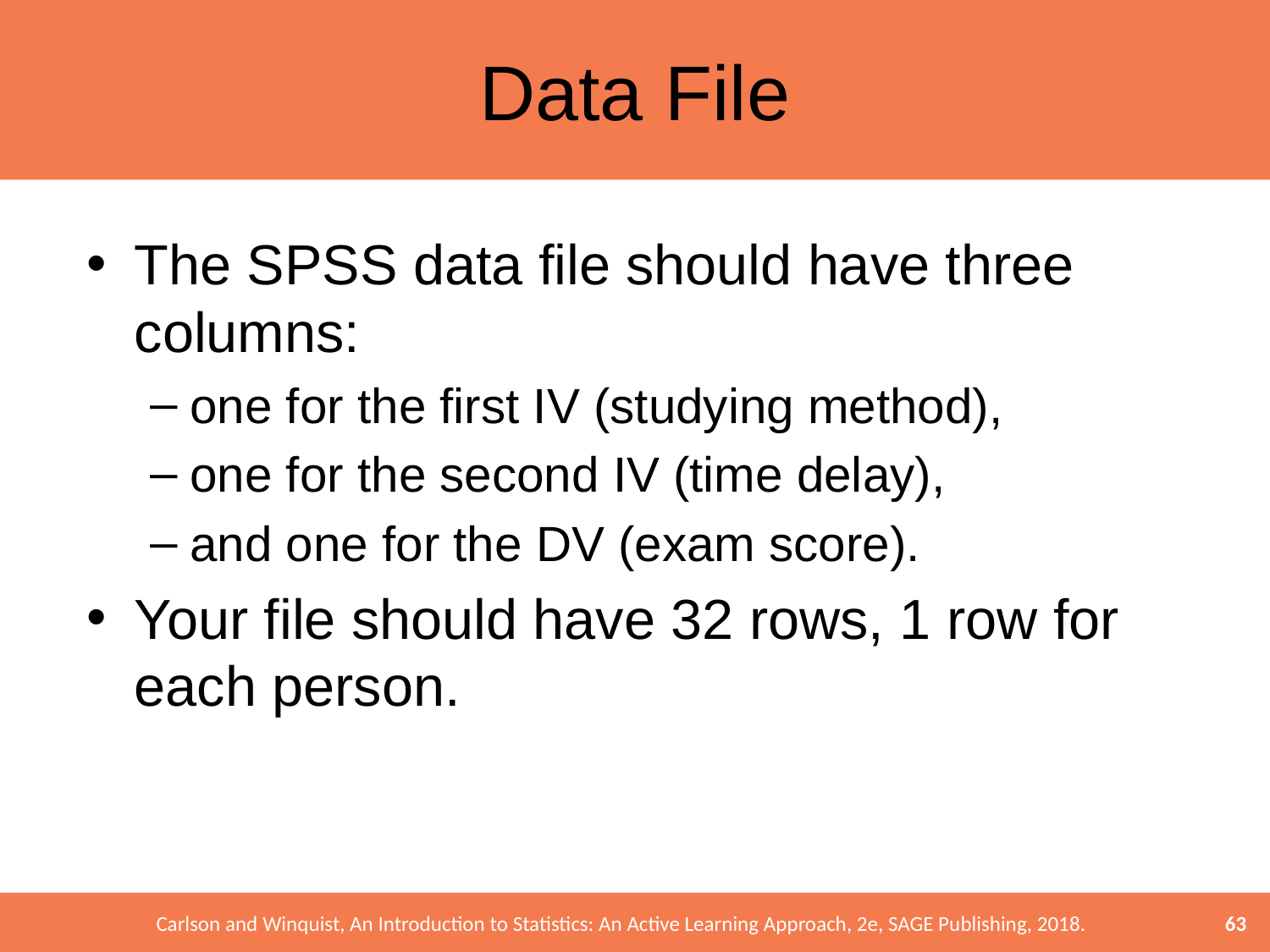

# Data File
The SPSS data file should have three columns:
one for the first IV (studying method),
one for the second IV (time delay),
and one for the DV (exam score).
Your file should have 32 rows, 1 row for each person.
63
Carlson and Winquist, An Introduction to Statistics: An Active Learning Approach, 2e, SAGE Publishing, 2018.